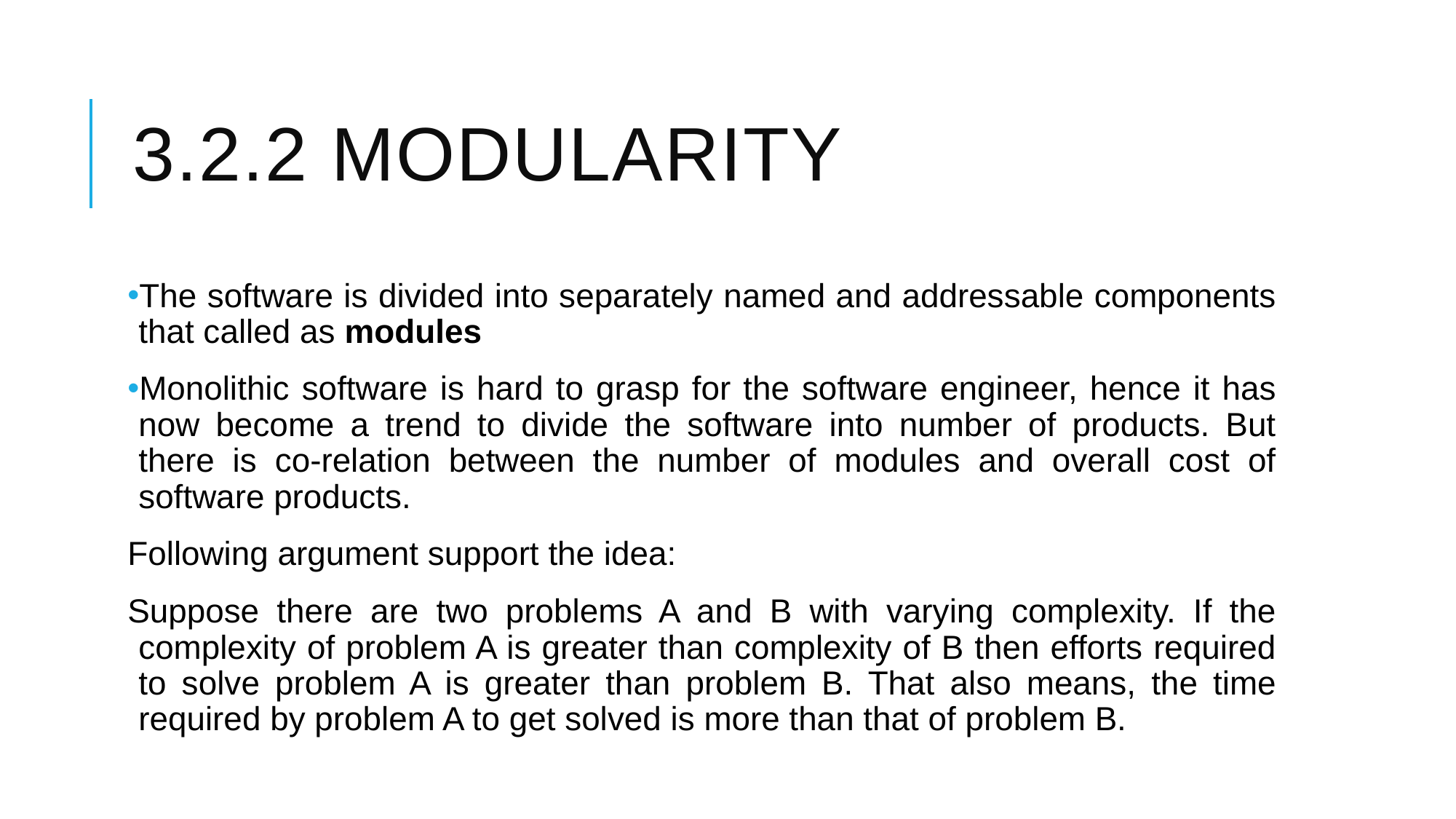

# 3.2.2 Modularity
The software is divided into separately named and addressable components that called as modules
Monolithic software is hard to grasp for the software engineer, hence it has now become a trend to divide the software into number of products. But there is co-relation between the number of modules and overall cost of software products.
Following argument support the idea:
Suppose there are two problems A and B with varying complexity. If the complexity of problem A is greater than complexity of B then efforts required to solve problem A is greater than problem B. That also means, the time required by problem A to get solved is more than that of problem B.